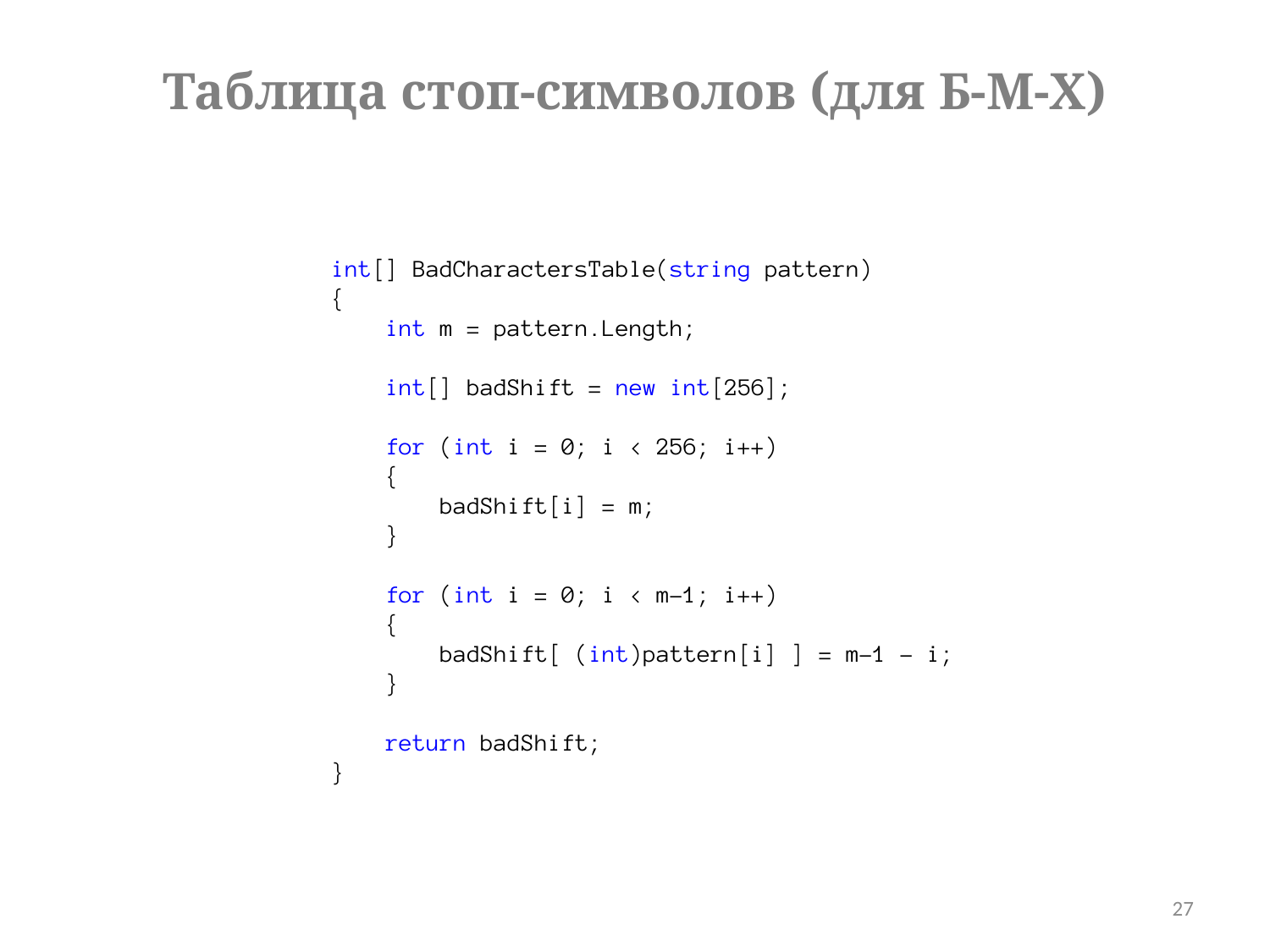

Таблица стоп-символов (для Б-М-Х)
        int[] BadCharactersTable(string pattern)
        {
            int m = pattern.Length;

            int[] badShift = new int[256];

            for (int i = 0; i < 256; i++)
            {
                badShift[i] = m;
            }

            for (int i = 0; i < m-1; i++)
            {
                badShift[ (int)pattern[i] ] = m-1 - i;
            }

            return badShift;
        }
27